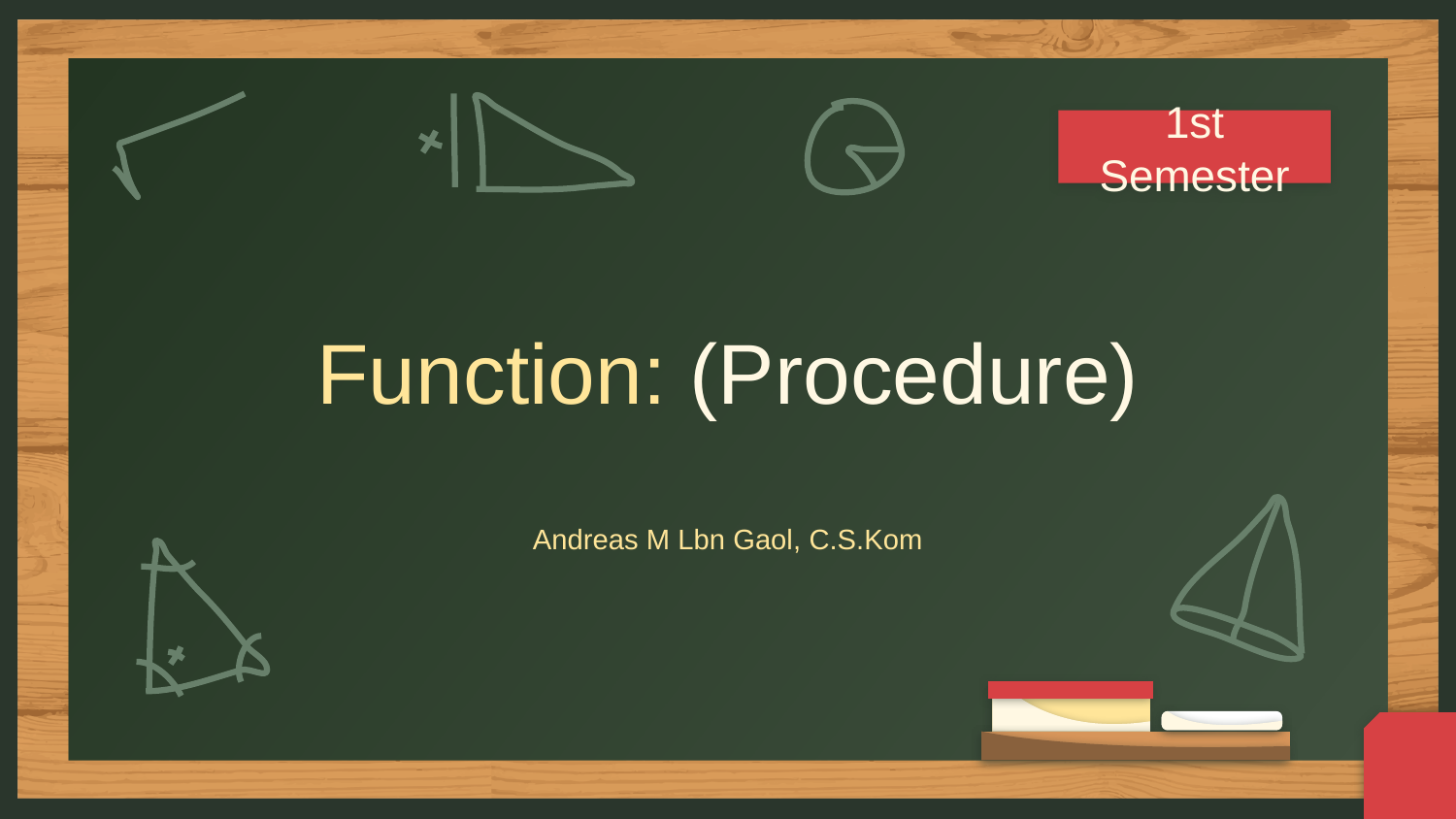

1st Semester
# Function: (Procedure)

Andreas M Lbn Gaol, C.S.Kom